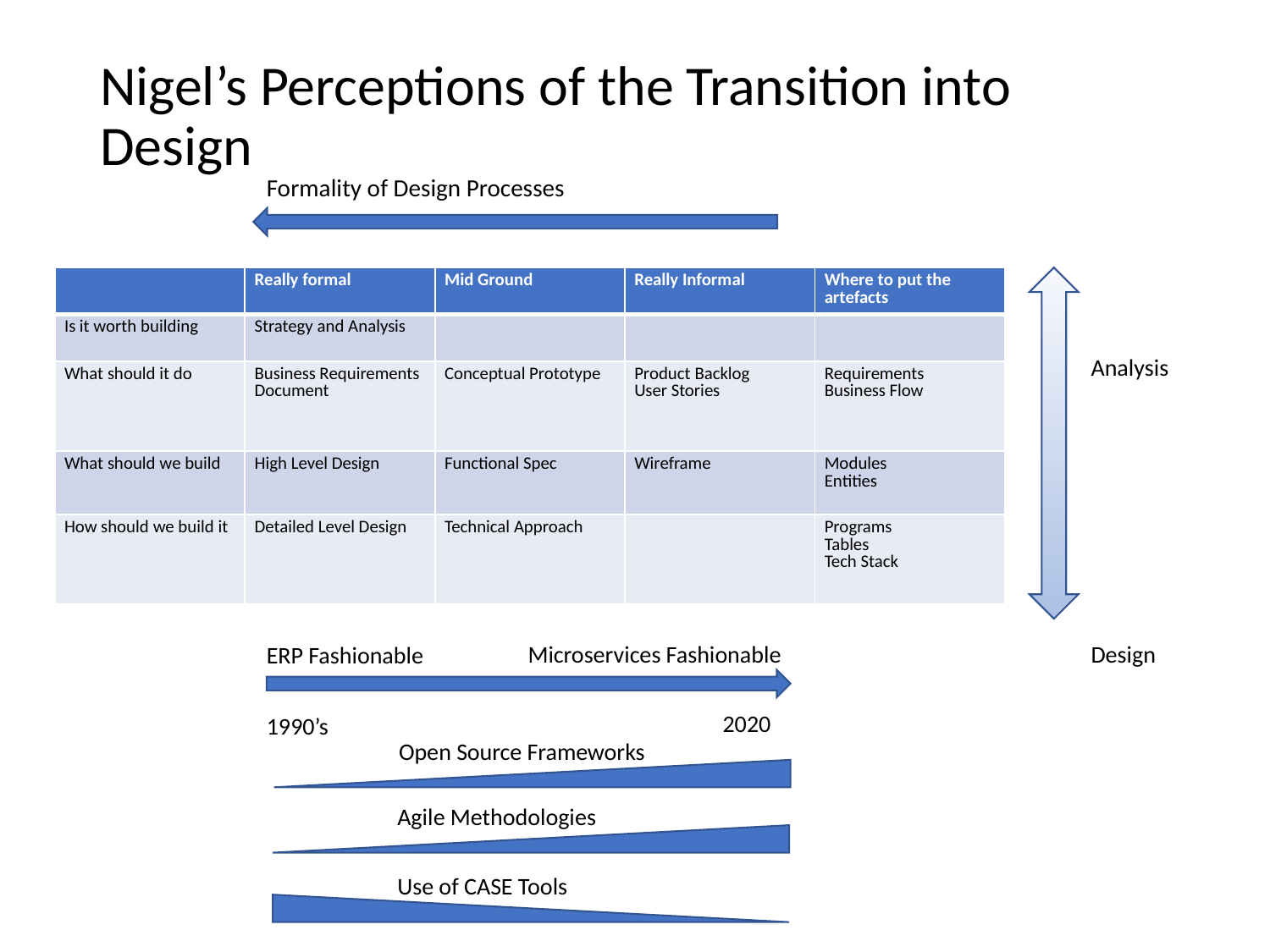

# Nigel’s Perceptions of the Transition into Design
Formality of Design Processes

|  | Really formal | Mid Ground | Really Informal | Where to put the artefacts |
| --- | --- | --- | --- | --- |
| Is it worth building | Strategy and Analysis |  |  |  |
| What should it do | Business Requirements Document | Conceptual Prototype | Product Backlog User Stories | Requirements Business Flow |
| What should we build | High Level Design | Functional Spec | Wireframe | Modules Entities |
| How should we build it | Detailed Level Design | Technical Approach |  | Programs Tables Tech Stack |

Analysis
Design
Microservices Fashionable
ERP Fashionable

2020
1990’s
Open Source Frameworks

Agile Methodologies

Use of CASE Tools